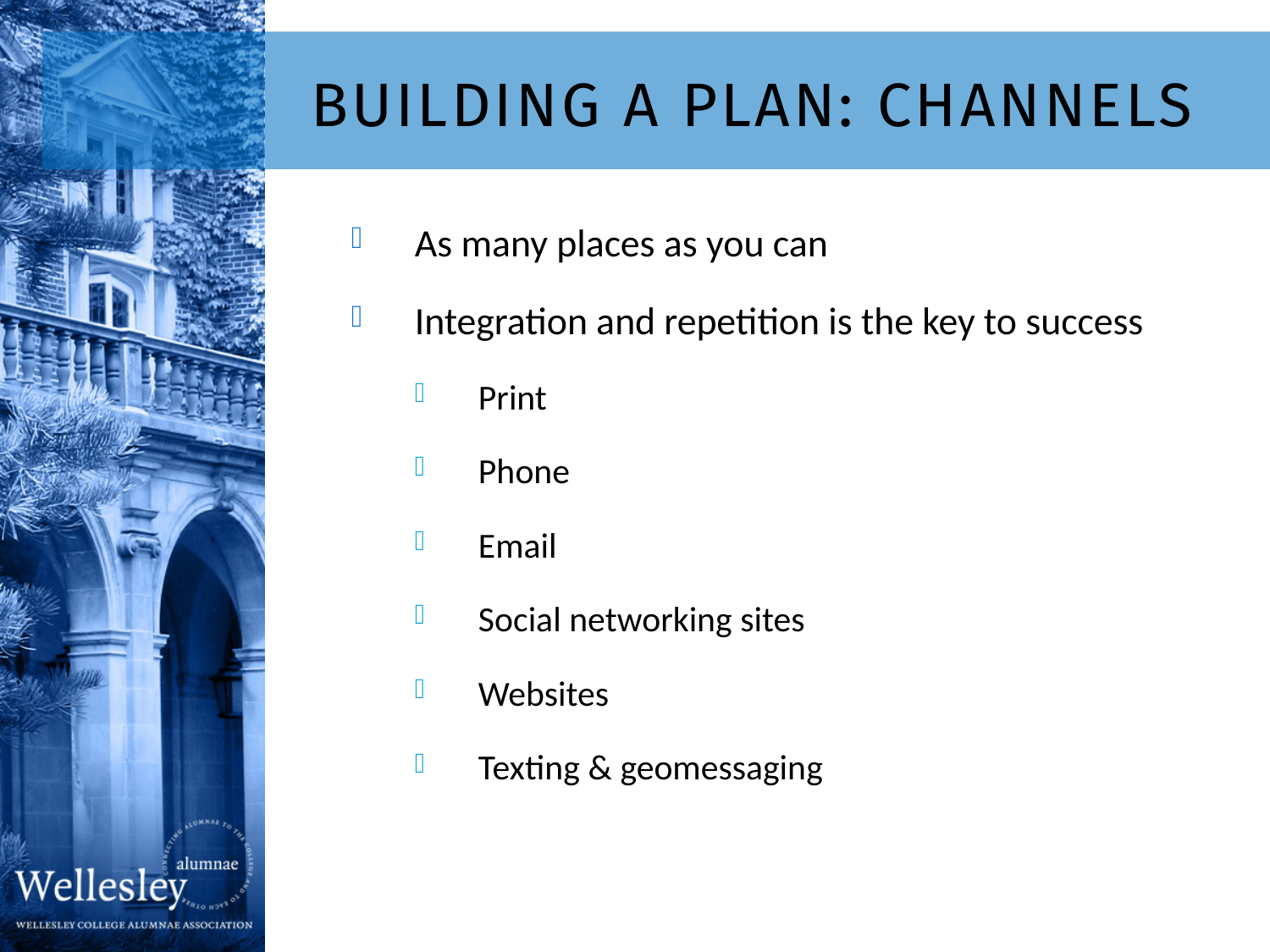

# Building a Plan: Channels
As many places as you can
Integration and repetition is the key to success
Print
Phone
Email
Social networking sites
Websites
Texting & geomessaging